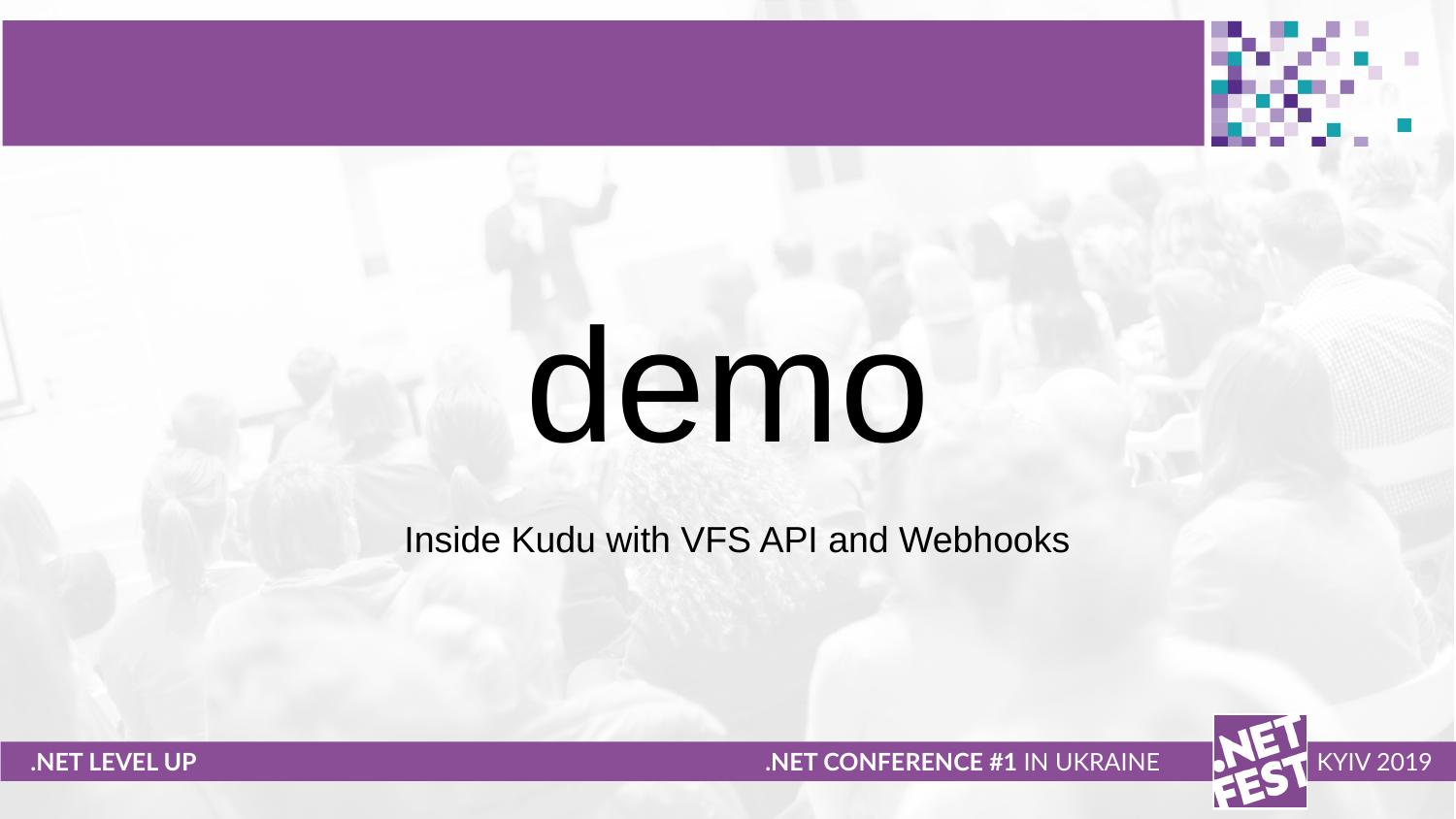

# demo
Inside Kudu with VFS API and Webhooks